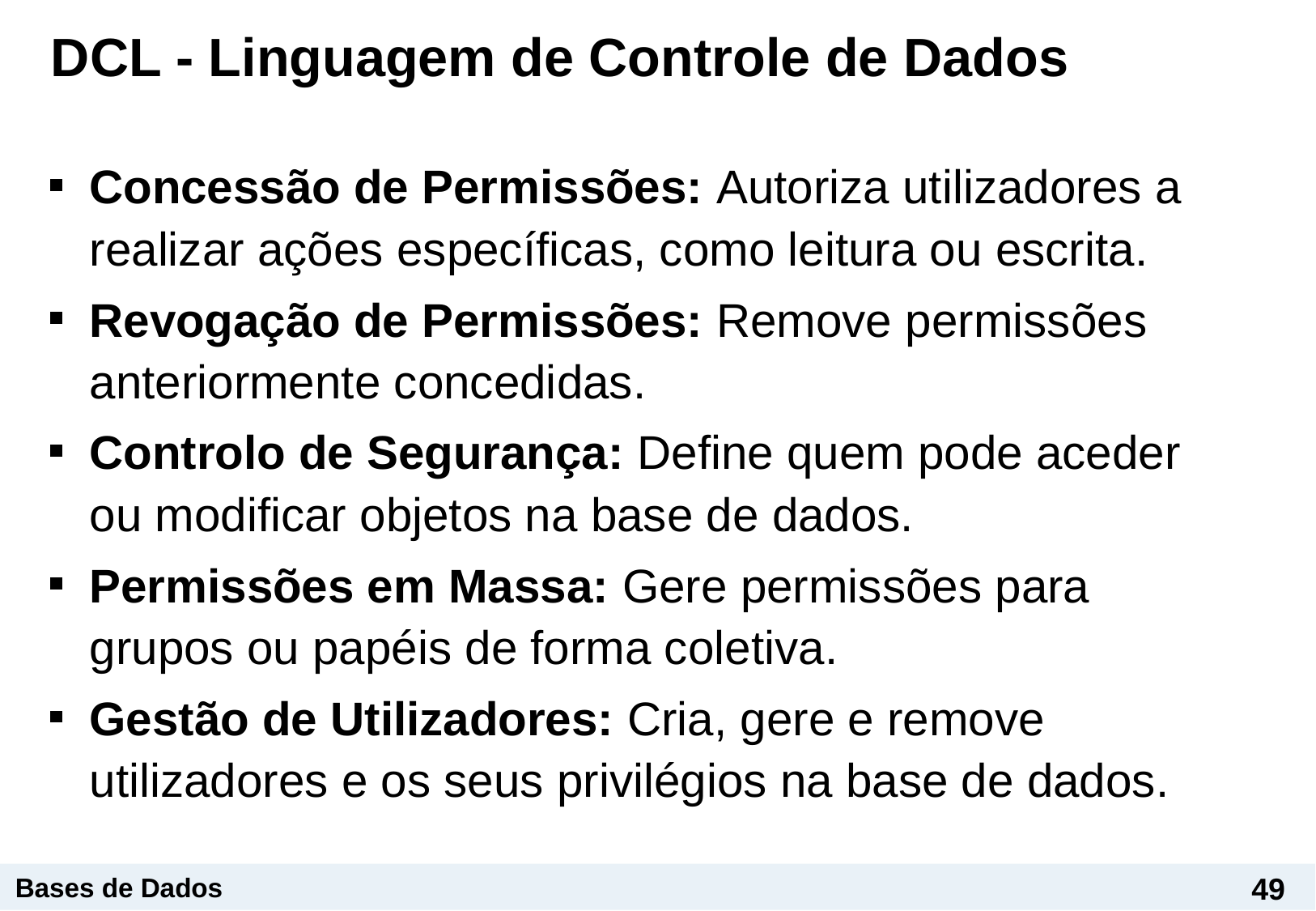

# DCL - Linguagem de Controle de Dados
Concessão de Permissões: Autoriza utilizadores a realizar ações específicas, como leitura ou escrita.
Revogação de Permissões: Remove permissões anteriormente concedidas.
Controlo de Segurança: Define quem pode aceder ou modificar objetos na base de dados.
Permissões em Massa: Gere permissões para grupos ou papéis de forma coletiva.
Gestão de Utilizadores: Cria, gere e remove utilizadores e os seus privilégios na base de dados.

49